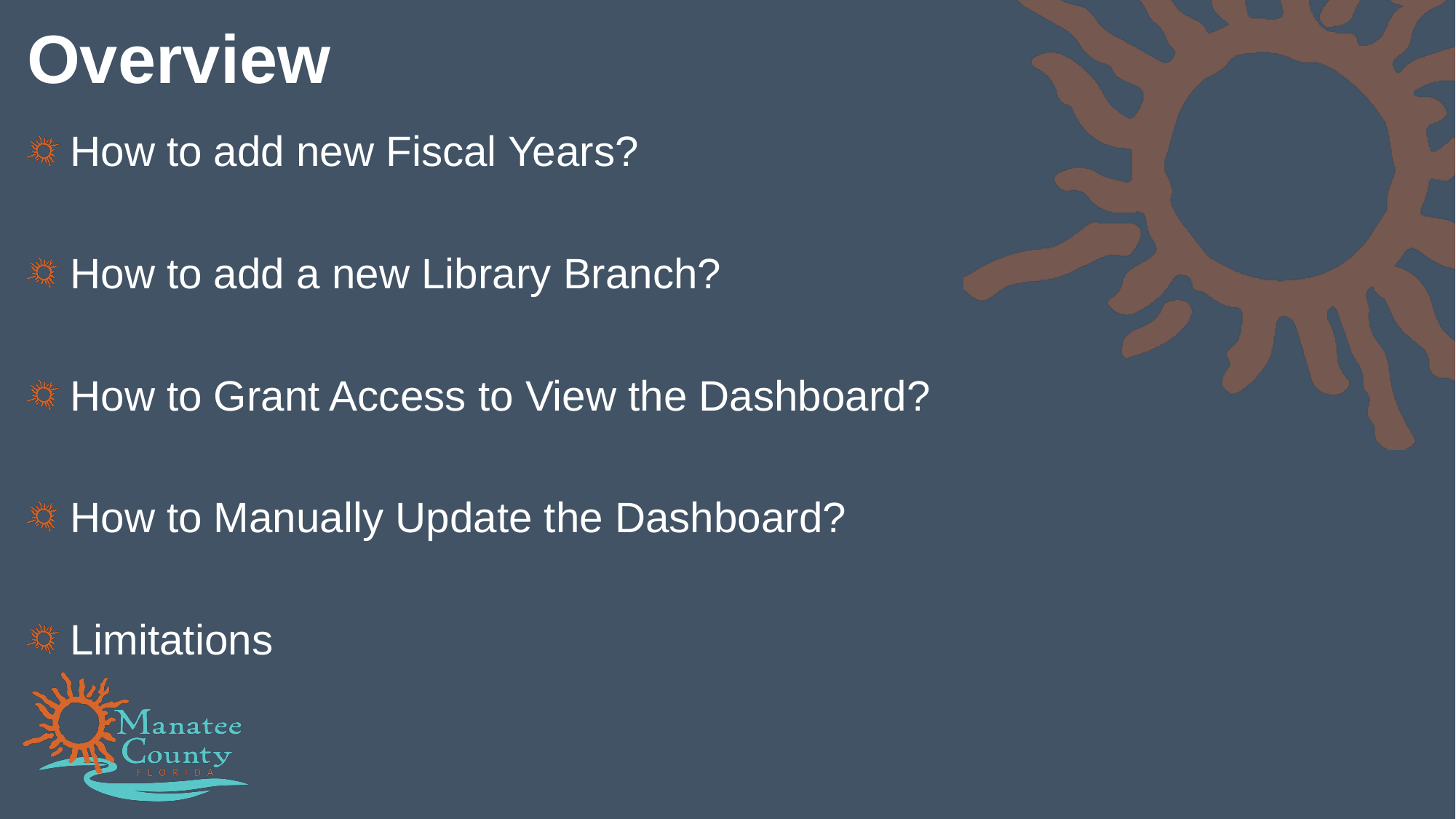

# Overview
 How to add new Fiscal Years?

 How to add a new Library Branch?

 How to Grant Access to View the Dashboard?

 How to Manually Update the Dashboard?

 Limitations